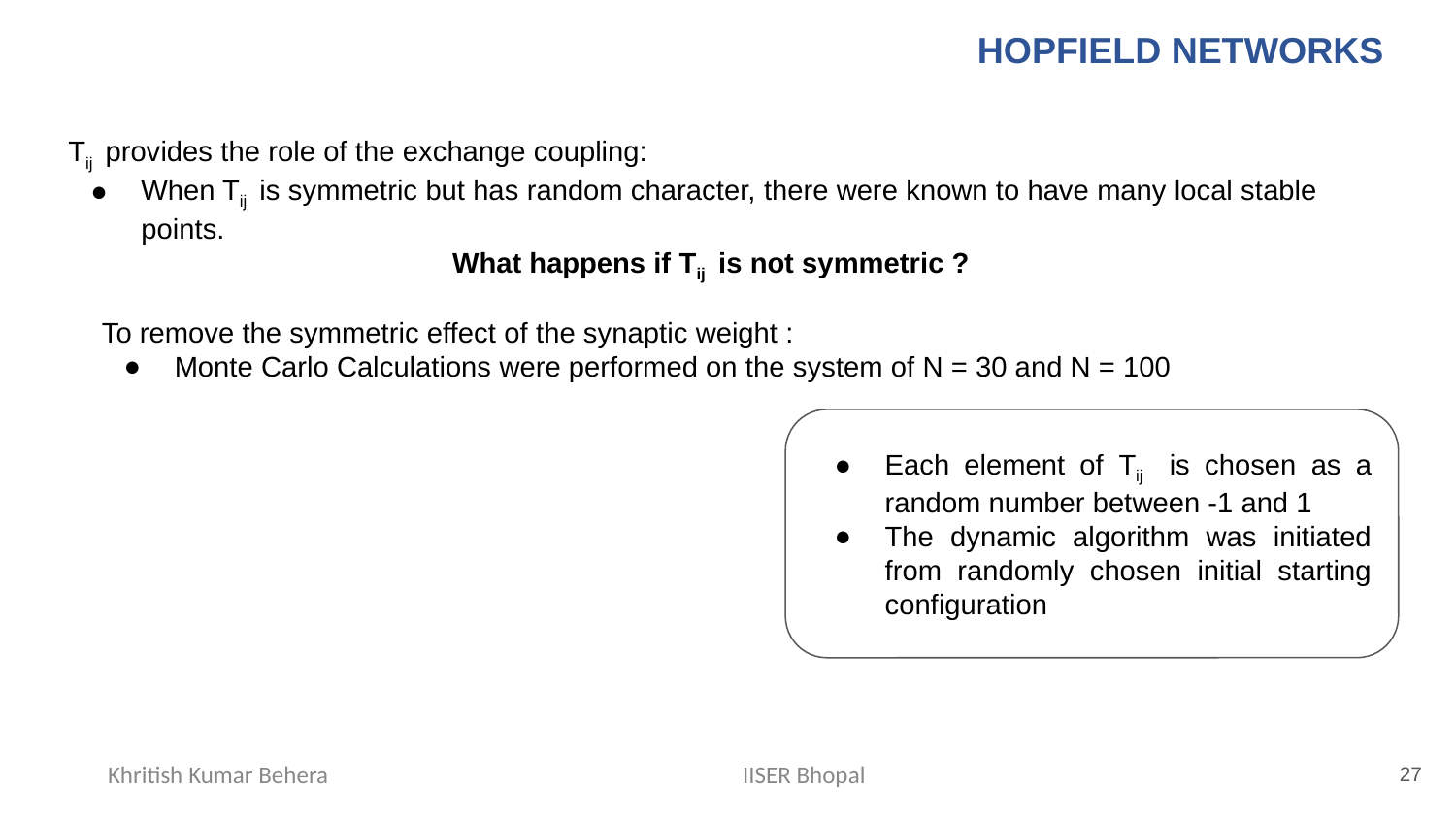

HOPFIELD NETWORKS
Tij  provides the role of the exchange coupling:
When Tij  is symmetric but has random character, there were known to have many local stable points.
What happens if Tij  is not symmetric ?
To remove the symmetric effect of the synaptic weight :
Monte Carlo Calculations were performed on the system of N = 30 and N = 100
Each element of Tij  is chosen as a random number between -1 and 1
The dynamic algorithm was initiated from randomly chosen initial starting configuration
27
Khritish Kumar Behera
IISER Bhopal